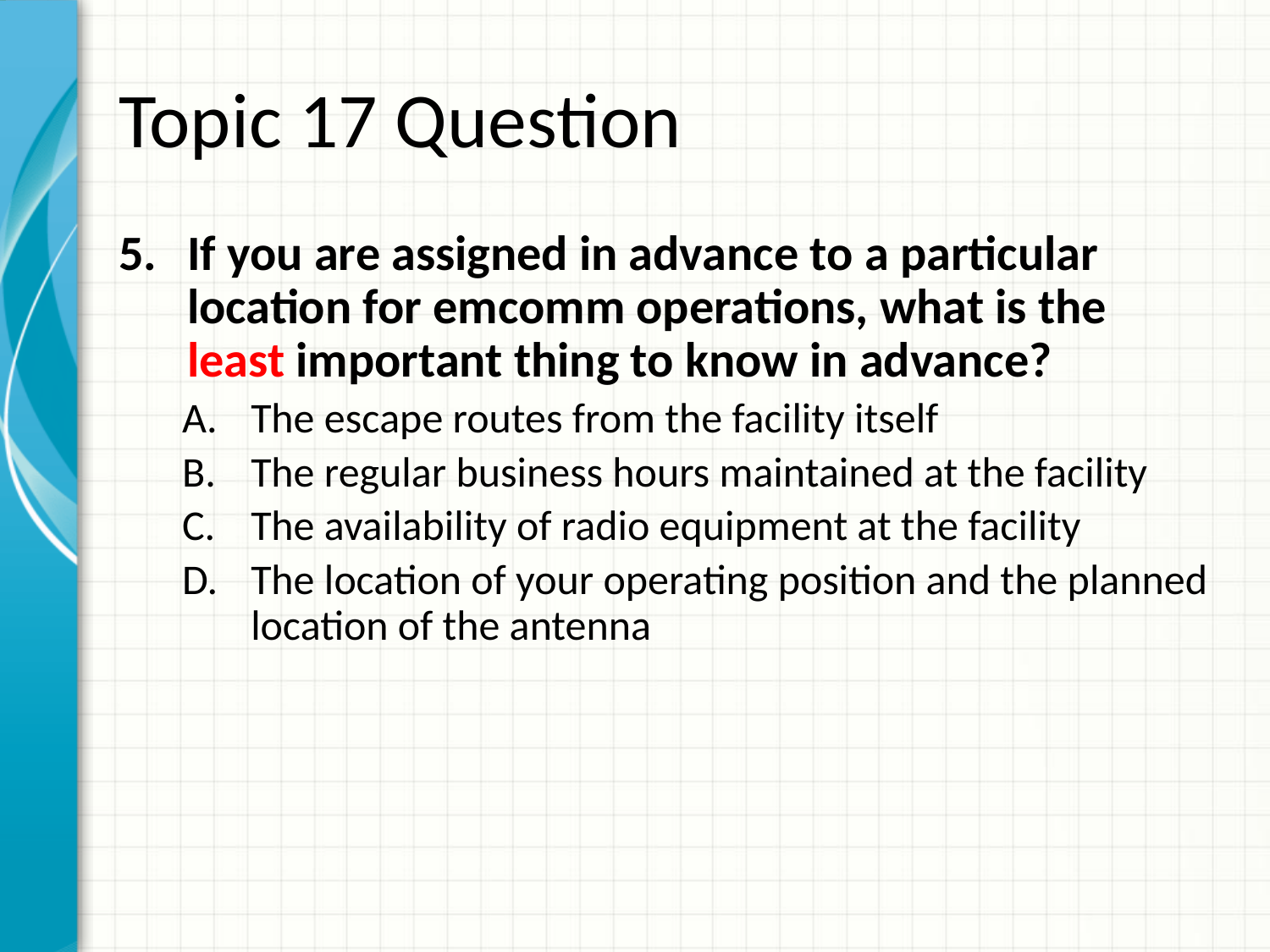

# Topic 17 Question
If you are assigned in advance to a particular location for emcomm operations, what is the least important thing to know in advance?
The escape routes from the facility itself
The regular business hours maintained at the facility
The availability of radio equipment at the facility
The location of your operating position and the planned location of the antenna